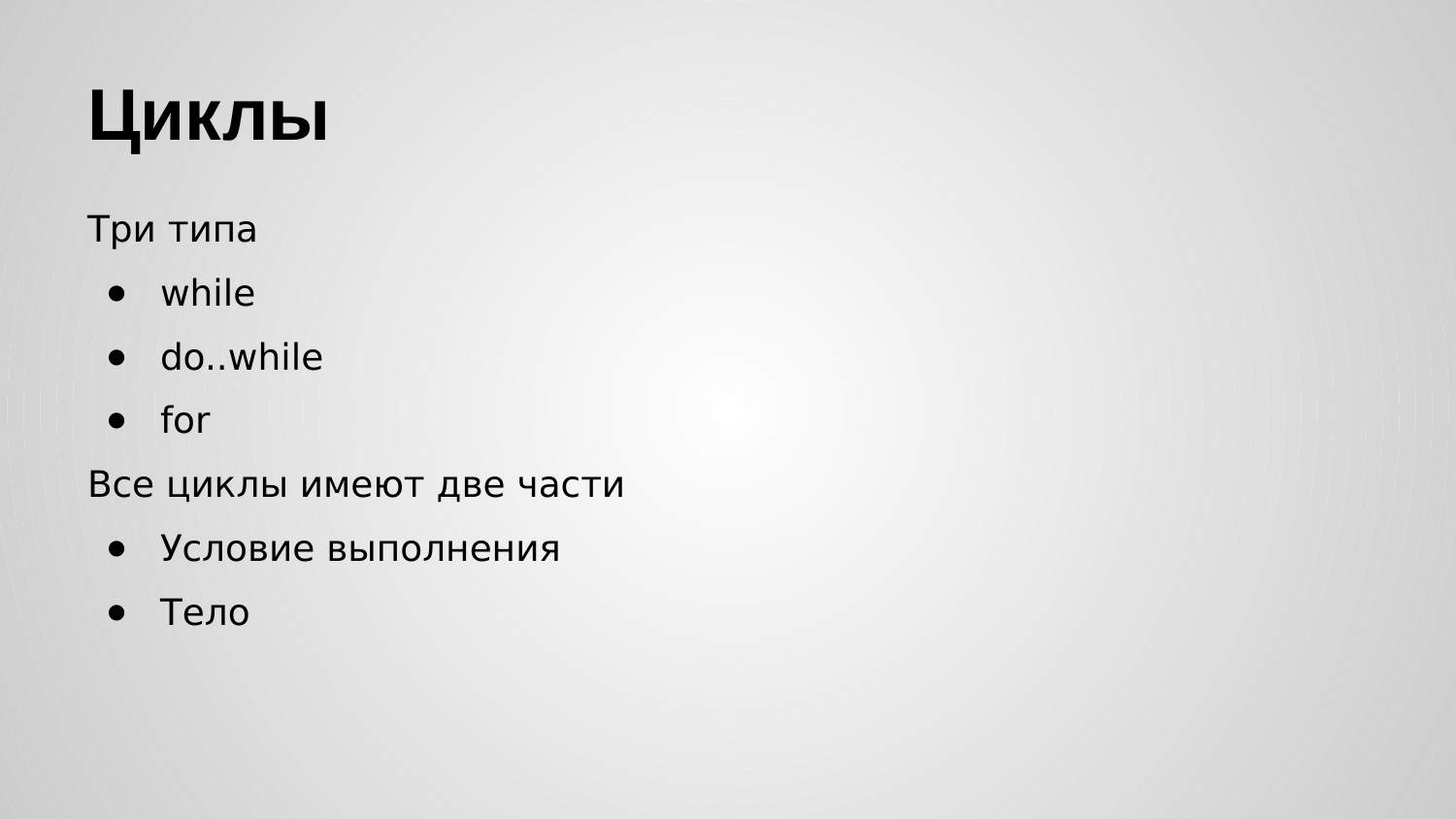

# Циклы
Три типа
while
do..while
for
Все циклы имеют две части
Условие выполнения
Тело